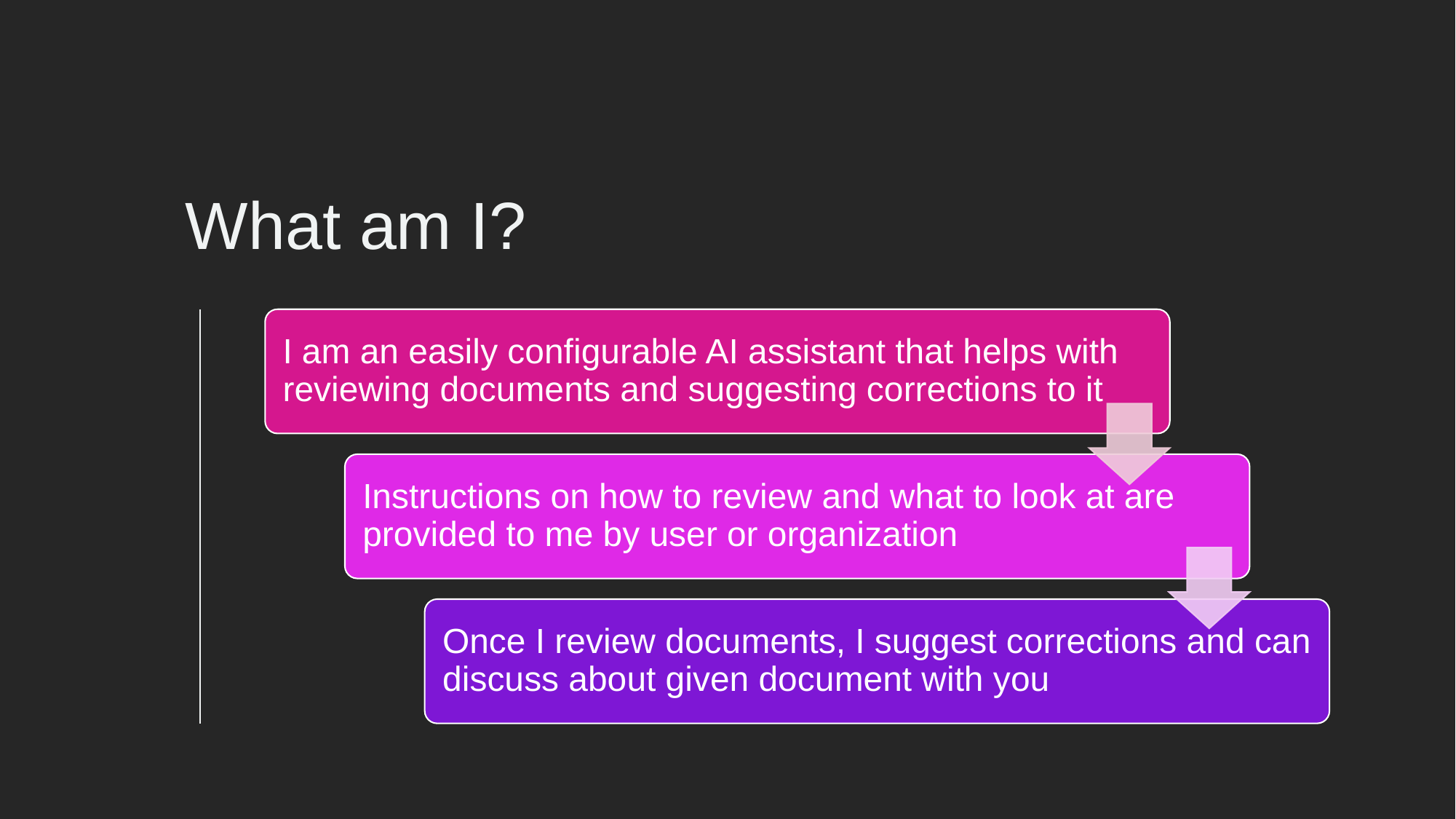

# What am I?
I am an easily configurable AI assistant that helps with reviewing documents and suggesting corrections to it
Instructions on how to review and what to look at are provided to me by user or organization
Once I review documents, I suggest corrections and can discuss about given document with you